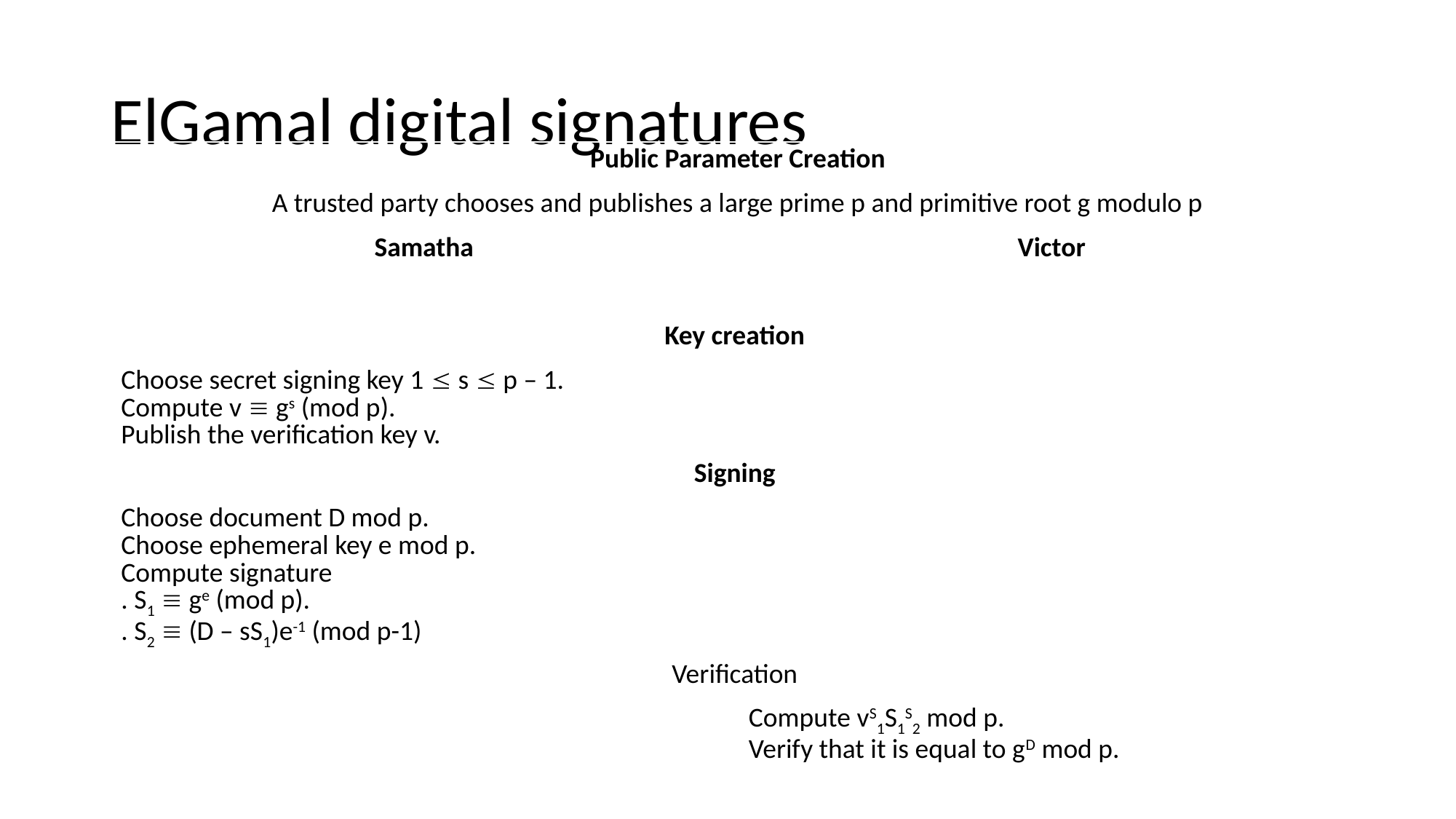

# ElGamal digital signatures
| Public Parameter Creation |  |
| --- | --- |
| A trusted party chooses and publishes a large prime p and primitive root g modulo p |  |
| Samatha | Victor |
|  |  |
| Key creation |  |
| Choose secret signing key 1 ≤ s ≤ p – 1. Compute v ≡ gs (mod p). Publish the verification key v. |  |
| Signing |  |
| Choose document D mod p. Choose ephemeral key e mod p. Compute signature . S1 ≡ ge (mod p). . S2 ≡ (D – sS1)e-1 (mod p-1) |  |
| Verification |  |
|  | Compute vS1S1S2 mod p. Verify that it is equal to gD mod p. |